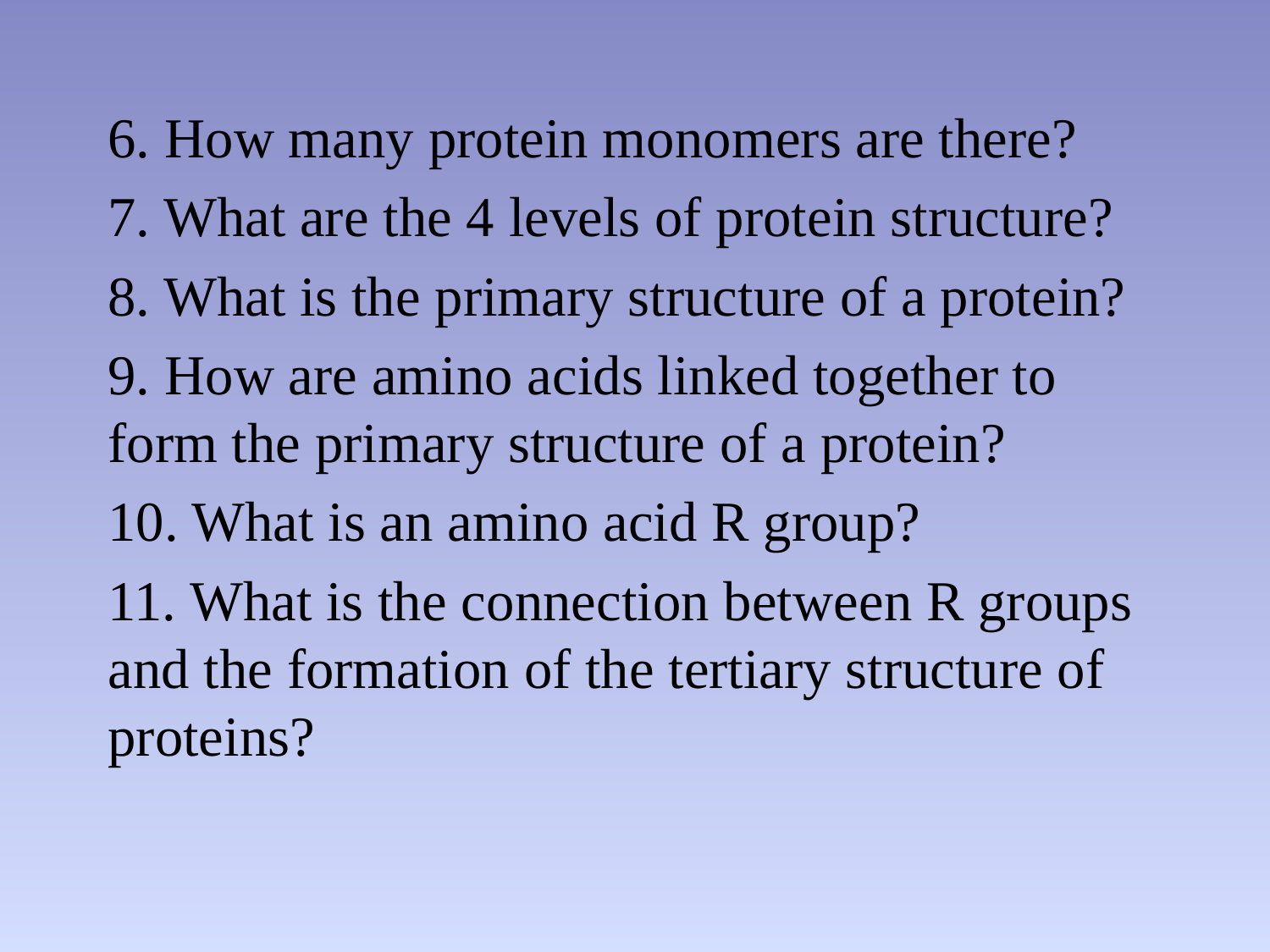

6. How many protein monomers are there?
7. What are the 4 levels of protein structure?
8. What is the primary structure of a protein?
9. How are amino acids linked together to form the primary structure of a protein?
10. What is an amino acid R group?
11. What is the connection between R groups and the formation of the tertiary structure of proteins?